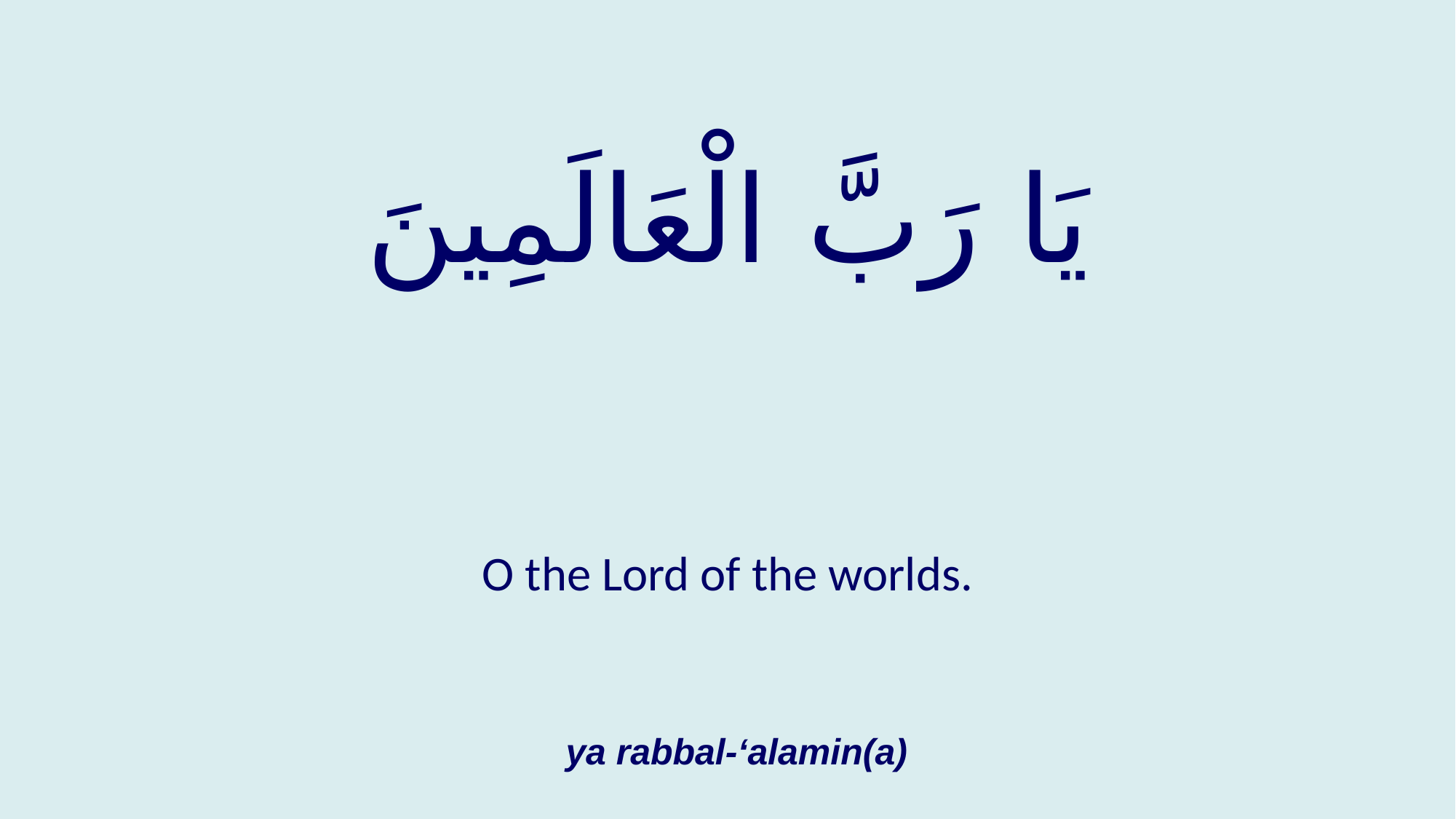

# يَا رَبَّ الْعَالَمِينَ
O the Lord of the worlds.
ya rabbal-‘alamin(a)